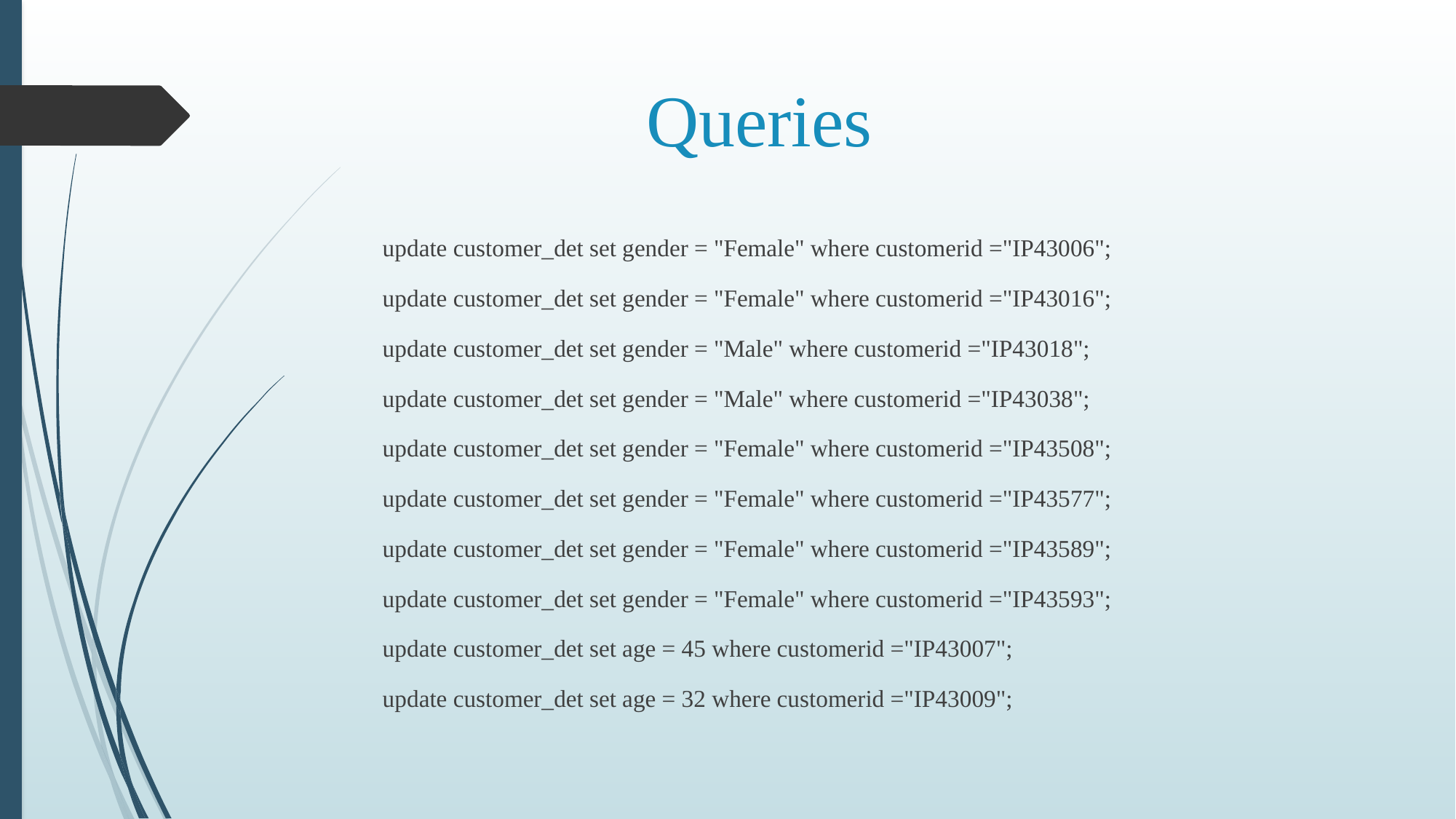

# Queries
update customer_det set gender = "Female" where customerid ="IP43006";
update customer_det set gender = "Female" where customerid ="IP43016";
update customer_det set gender = "Male" where customerid ="IP43018";
update customer_det set gender = "Male" where customerid ="IP43038";
update customer_det set gender = "Female" where customerid ="IP43508";
update customer_det set gender = "Female" where customerid ="IP43577";
update customer_det set gender = "Female" where customerid ="IP43589";
update customer_det set gender = "Female" where customerid ="IP43593";
update customer_det set age = 45 where customerid ="IP43007";
update customer_det set age = 32 where customerid ="IP43009";